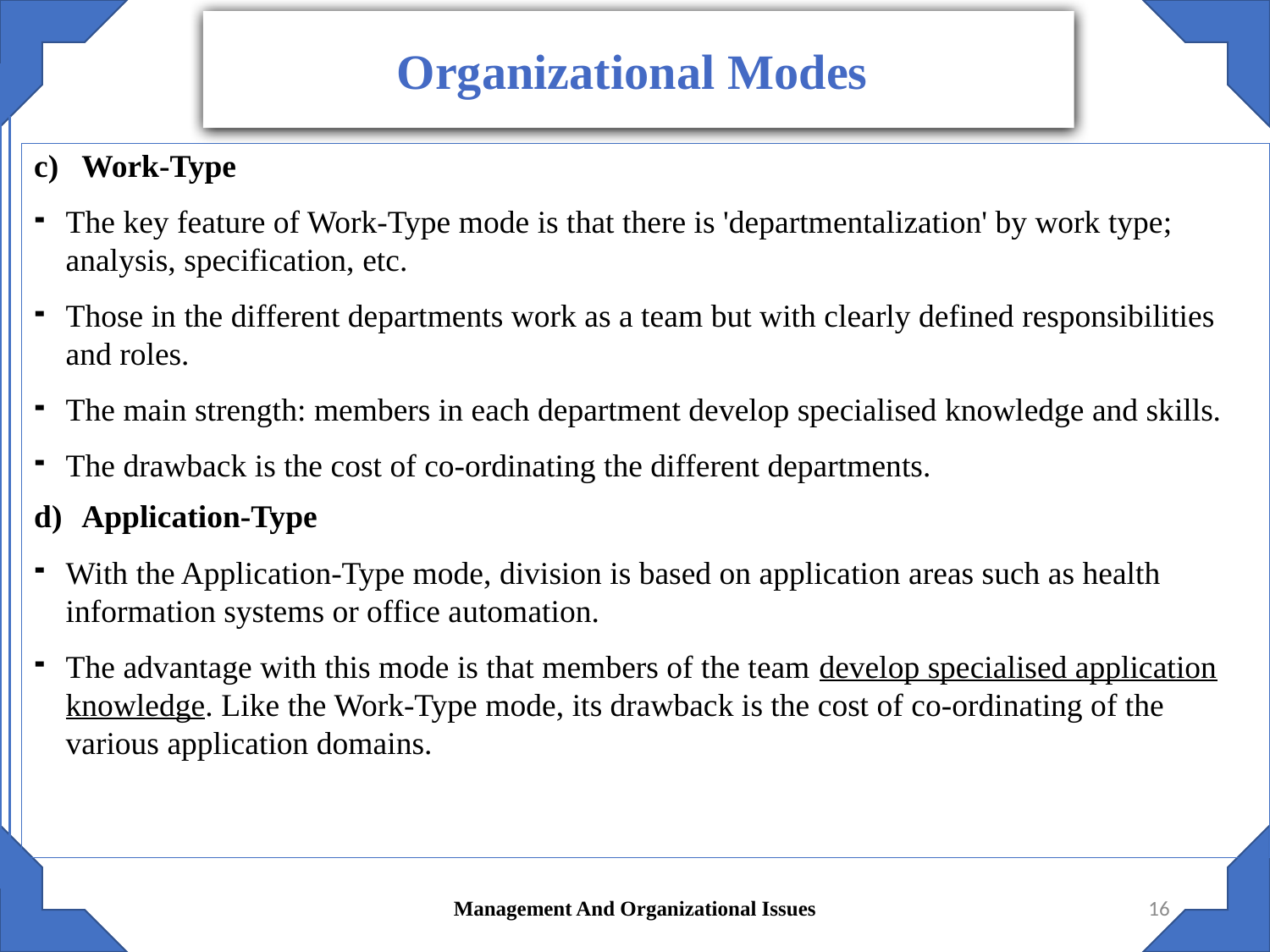

Organizational Modes
Work-Type
The key feature of Work-Type mode is that there is 'departmentalization' by work type; analysis, specification, etc.
Those in the different departments work as a team but with clearly defined responsibilities and roles.
The main strength: members in each department develop specialised knowledge and skills.
The drawback is the cost of co-ordinating the different departments.
Application-Type
With the Application-Type mode, division is based on application areas such as health information systems or office automation.
The advantage with this mode is that members of the team develop specialised application knowledge. Like the Work-Type mode, its drawback is the cost of co-ordinating of the various application domains.
Management And Organizational Issues
16